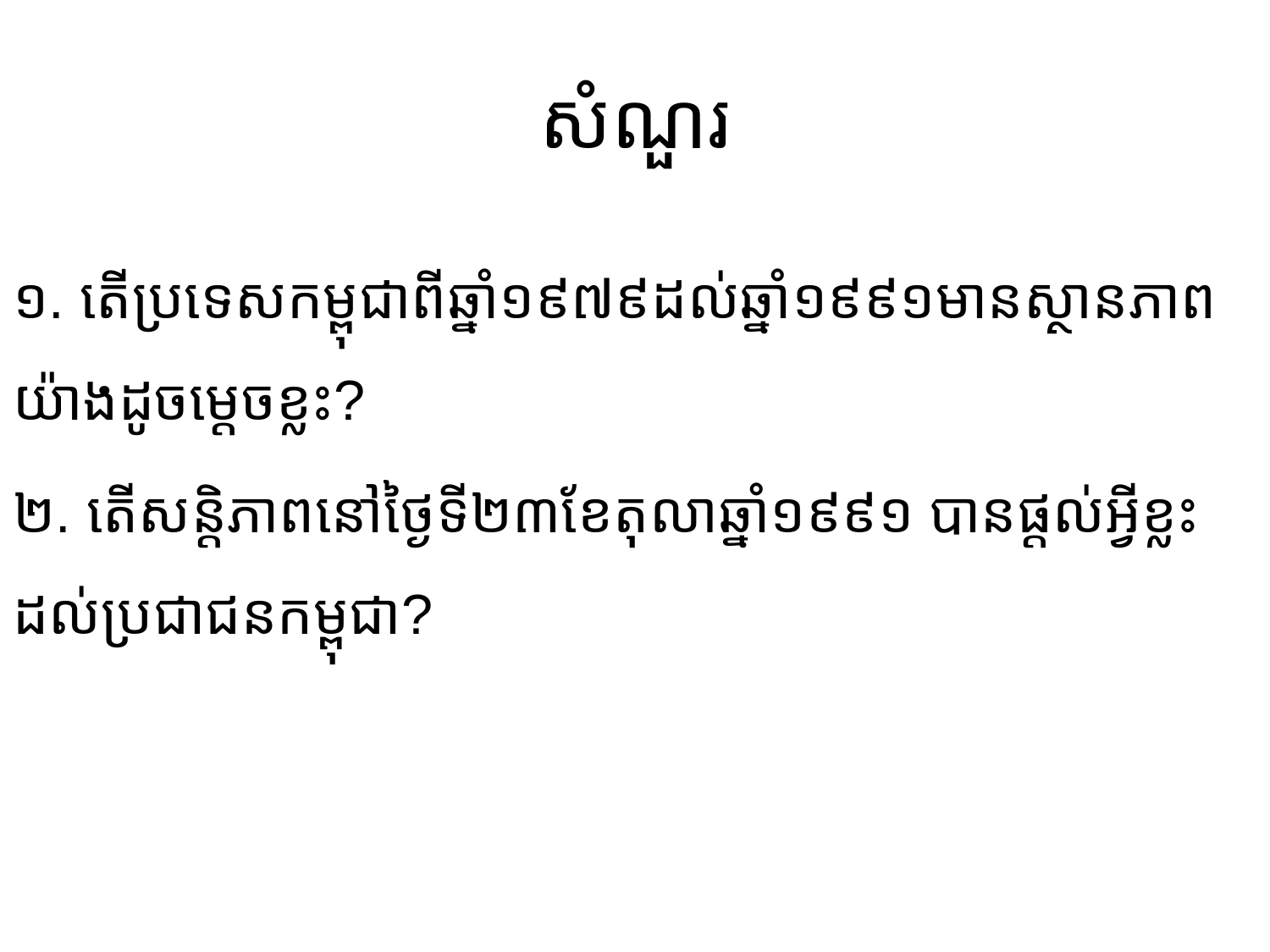

# សំណួរ
១. តើប្រទេសកម្ពុជាពីឆ្នាំ១៩៧៩ដល់ឆ្នាំ១៩៩១មានស្ថានភាពយ៉ាងដូចម្តេចខ្លះ?
២. តើសន្តិភាពនៅថ្ងៃទី២៣ខែតុលាឆ្នាំ១៩៩១ បានផ្តល់អ្វីខ្លះដល់ប្រជាជនកម្ពុជា?